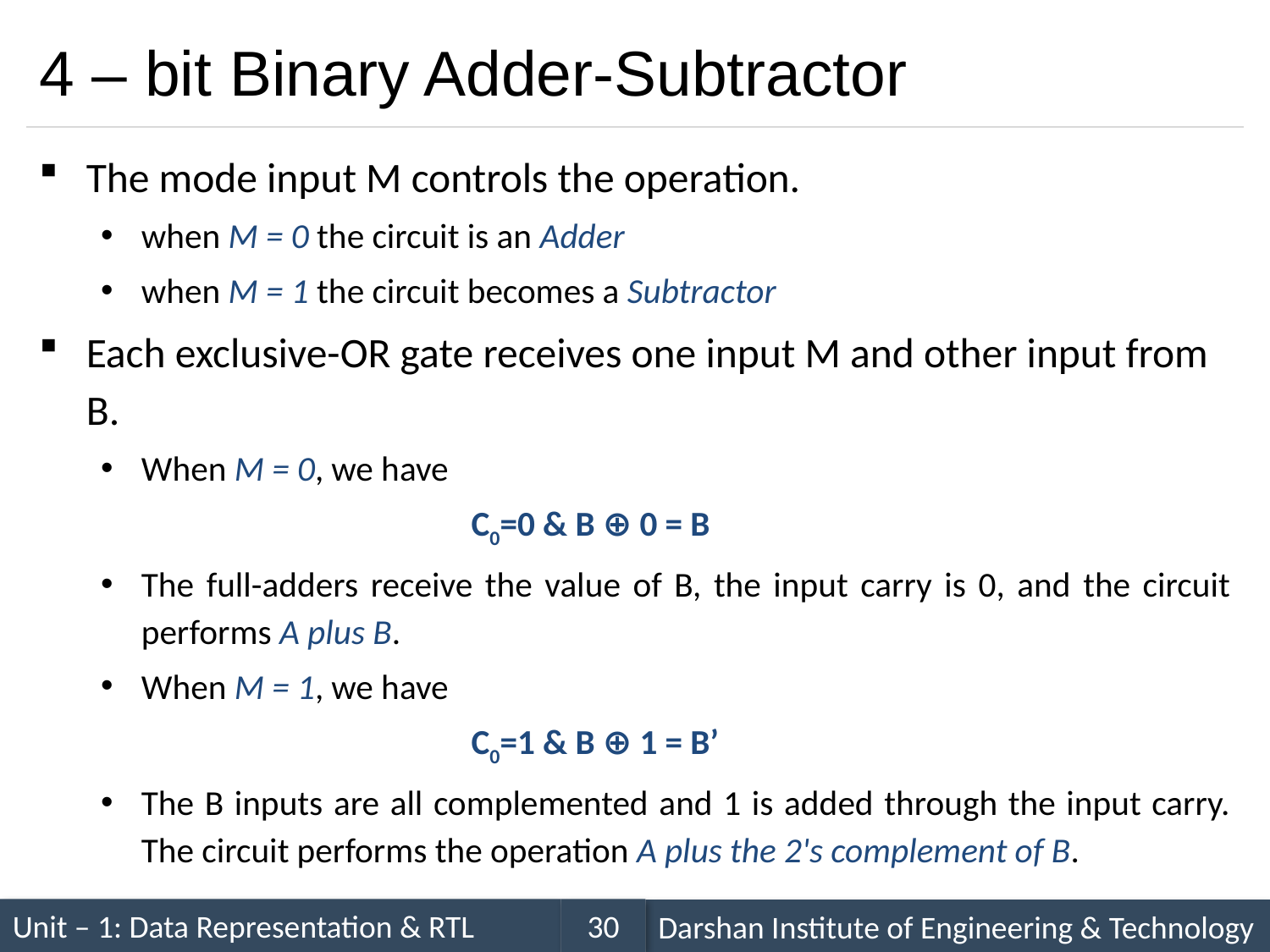

# 4 – bit Binary Adder-Subtractor
The mode input M controls the operation.
when M = 0 the circuit is an Adder
when M = 1 the circuit becomes a Subtractor
Each exclusive-OR gate receives one input M and other input from B.
When M = 0, we have
C0=0 & B ⊕ 0 = B
The full-adders receive the value of B, the input carry is 0, and the circuit performs A plus B.
When M = 1, we have
C0=1 & B ⊕ 1 = B’
The B inputs are all complemented and 1 is added through the input carry. The circuit performs the operation A plus the 2's complement of B.